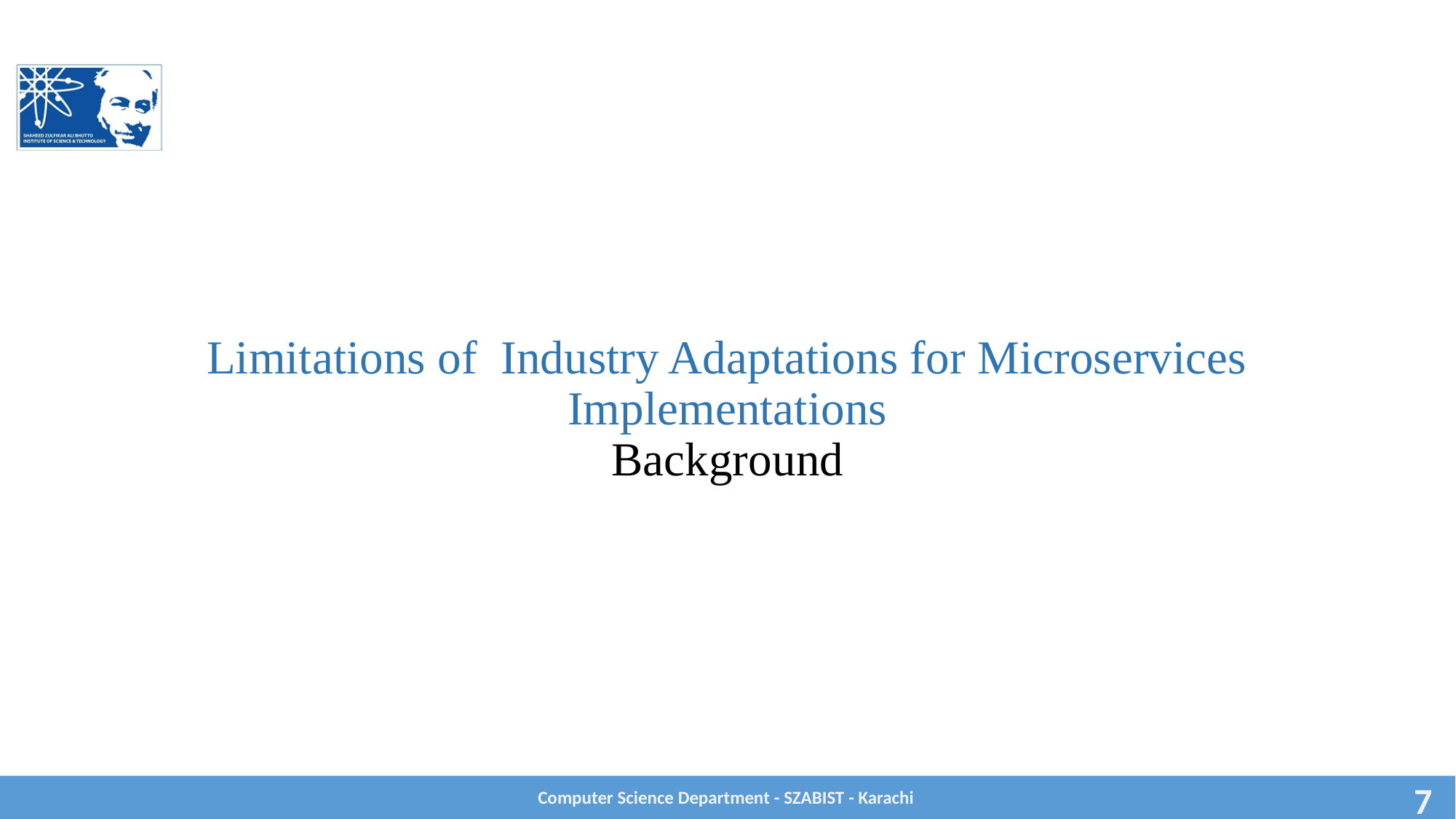

# Limitations of  Industry Adaptations for Microservices Implementations Background
Computer Science Department - SZABIST - Karachi
7